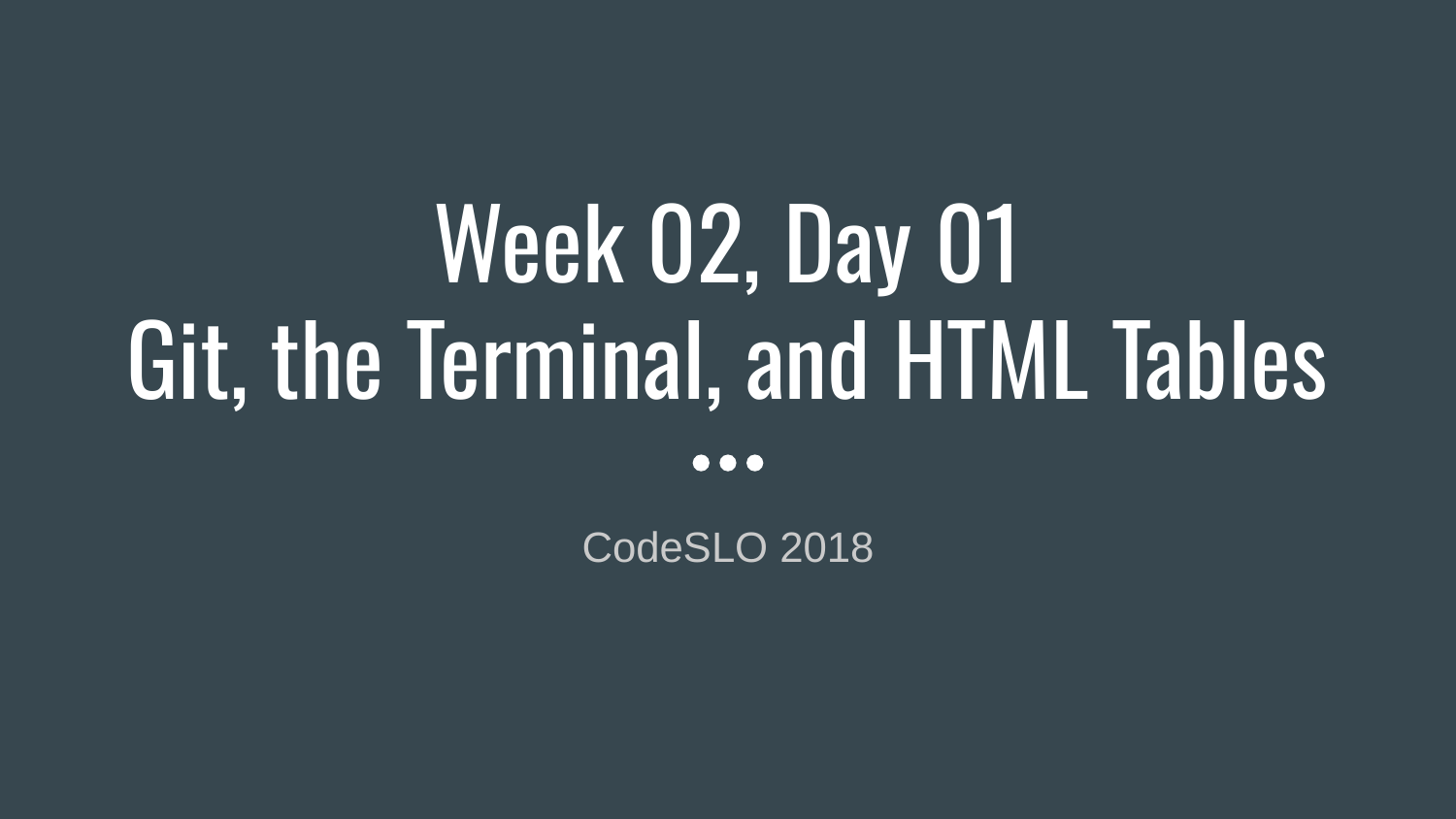

# Week 02, Day 01
Git, the Terminal, and HTML Tables
CodeSLO 2018